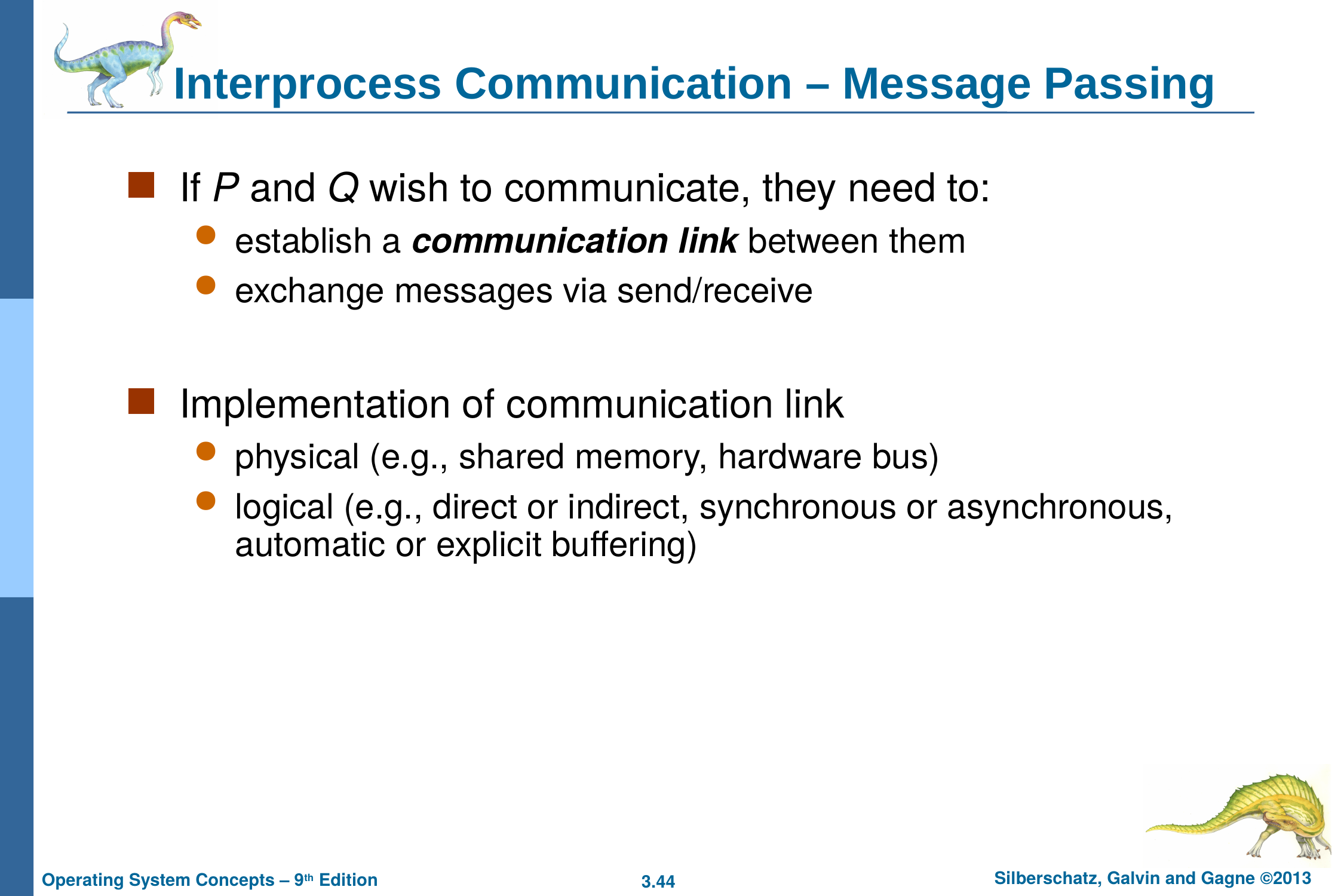

# Interprocess Communication – Message Passing
If P and Q wish to communicate, they need to:
establish a communication link between them
exchange messages via send/receive

Implementation of communication link
physical (e.g., shared memory, hardware bus)
logical (e.g., direct or indirect, synchronous or asynchronous, automatic or explicit buffering)